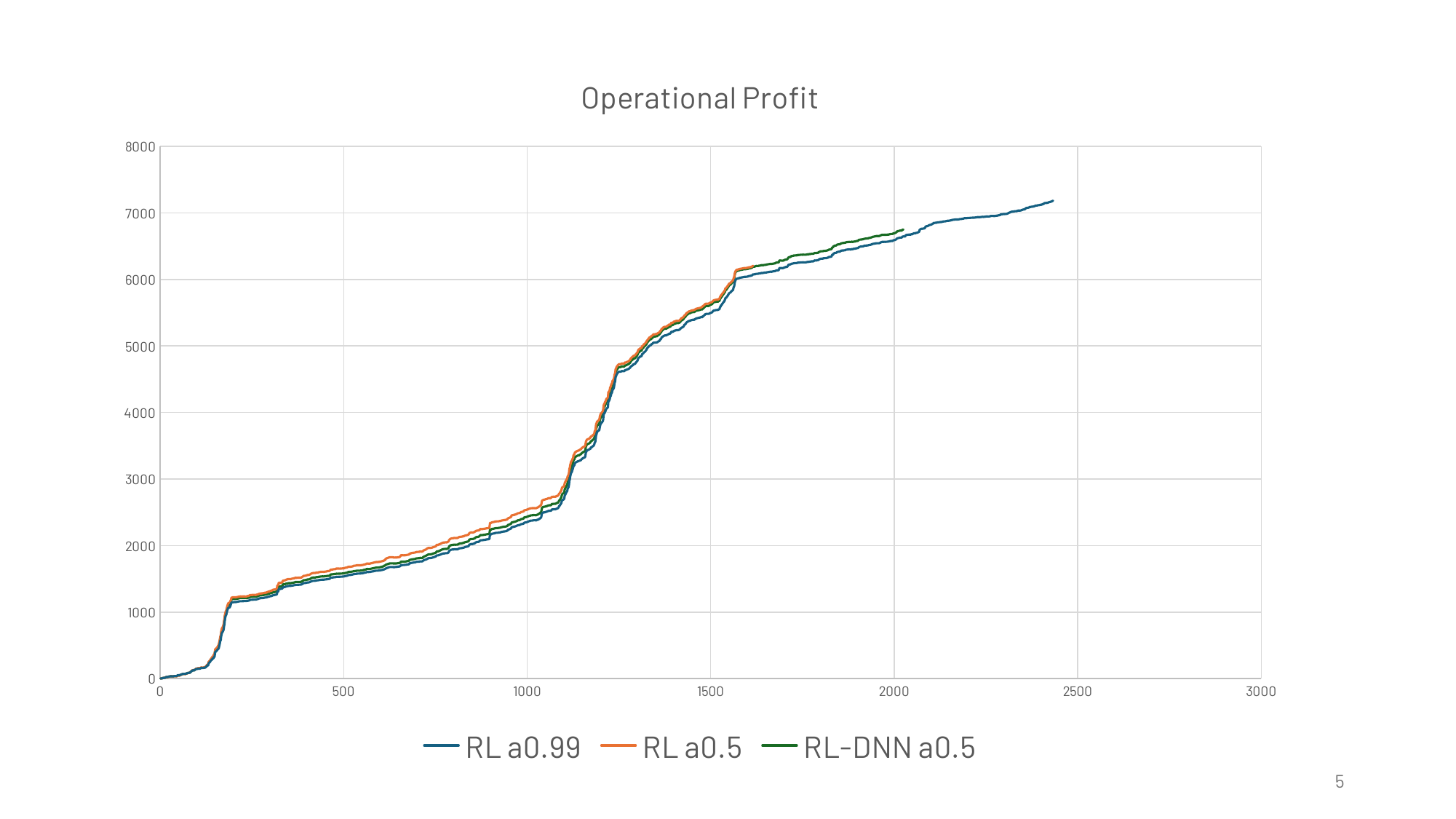

### Chart: Operational Profit

| Category | RL a0.99 | RL a0.5 | RL-DNN a0.5 |
|---|---|---|---|
5